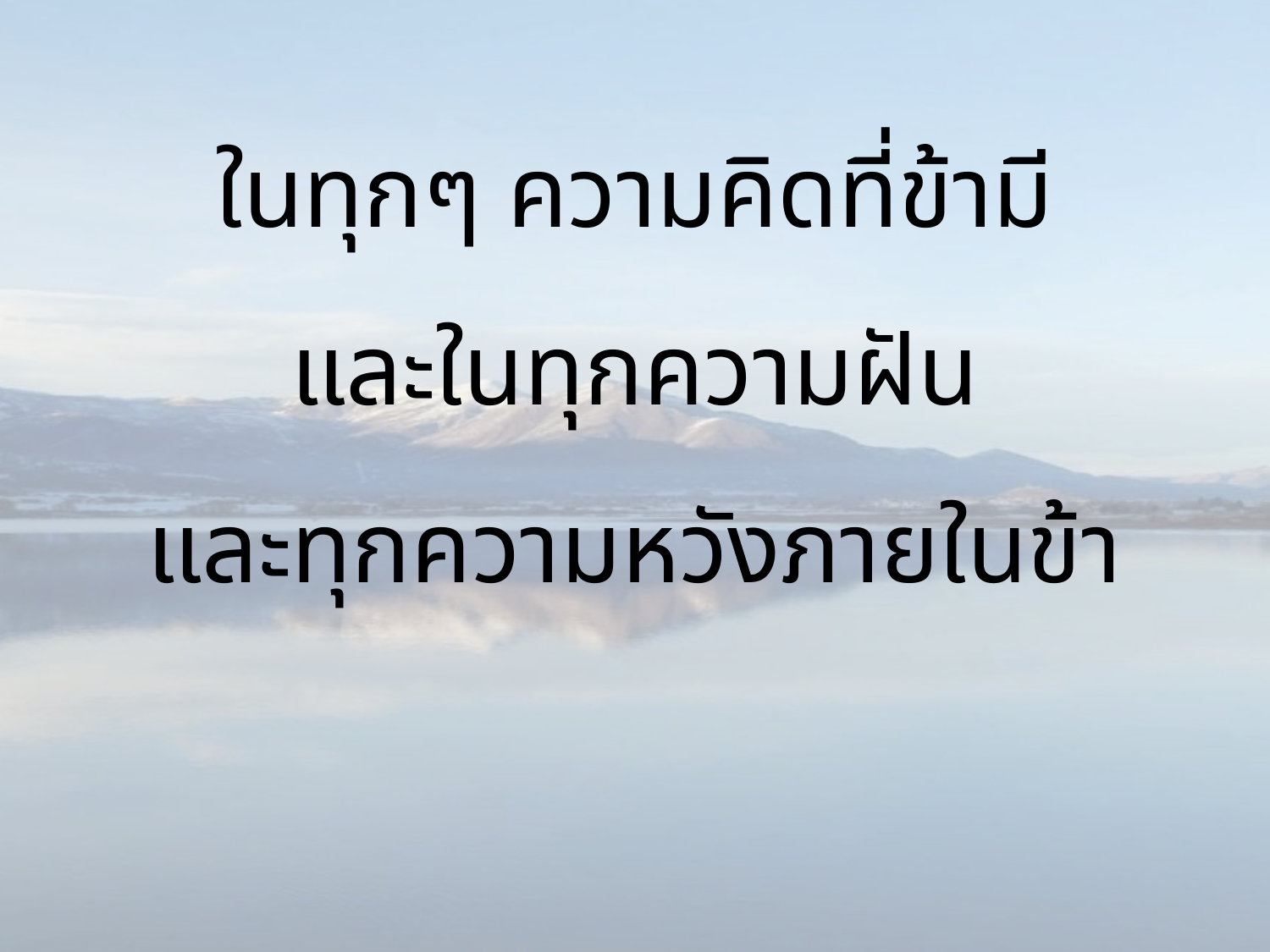

ในทุกๆ ความคิดที่ข้ามี
และในทุกความฝัน
และทุกความหวังภายในข้า